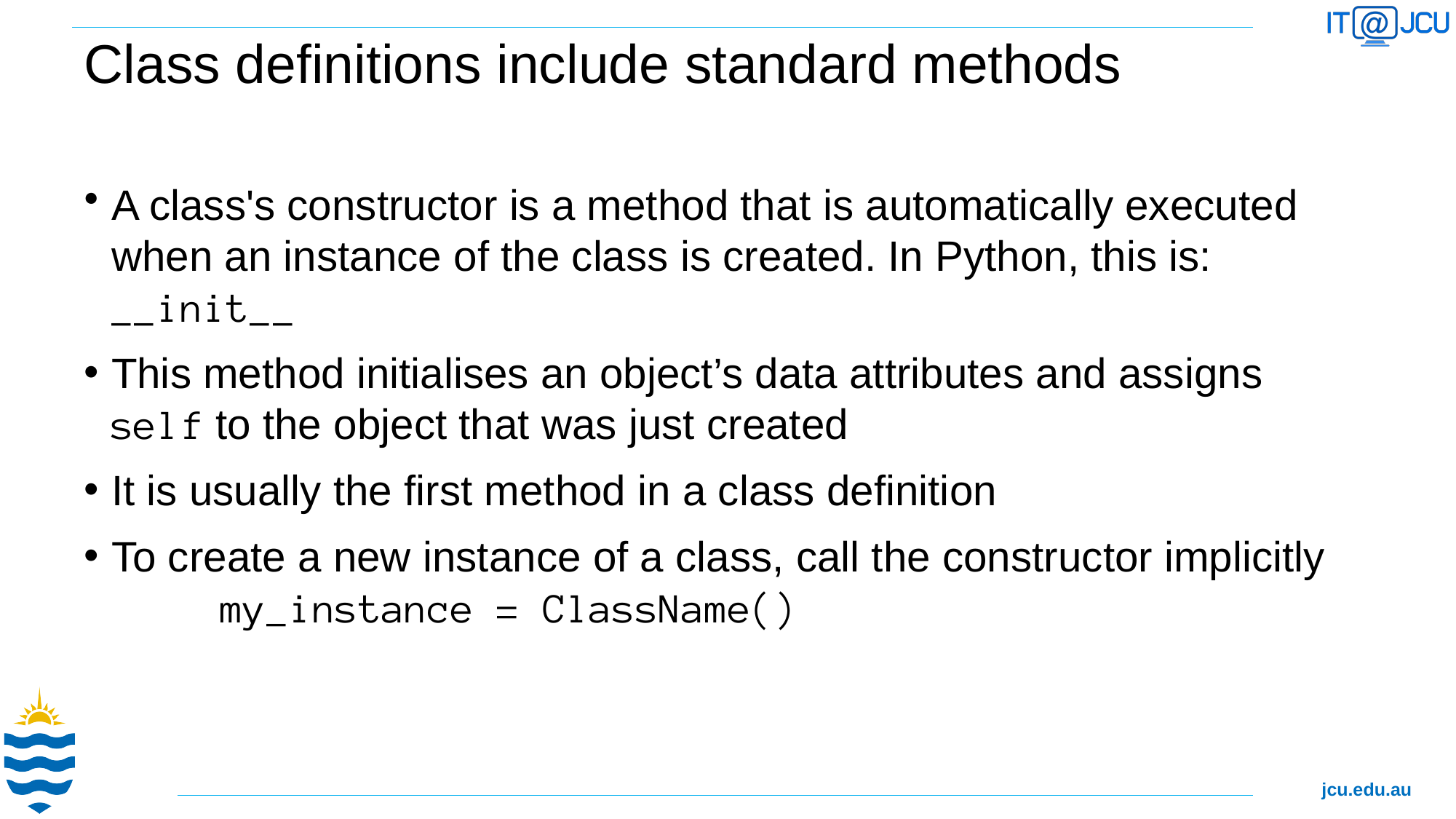

# Class definitions include standard methods
A class's constructor is a method that is automatically executed when an instance of the class is created. In Python, this is:
__init__
This method initialises an object’s data attributes and assigns self to the object that was just created
It is usually the first method in a class definition
To create a new instance of a class, call the constructor implicitly 	my_instance = ClassName()